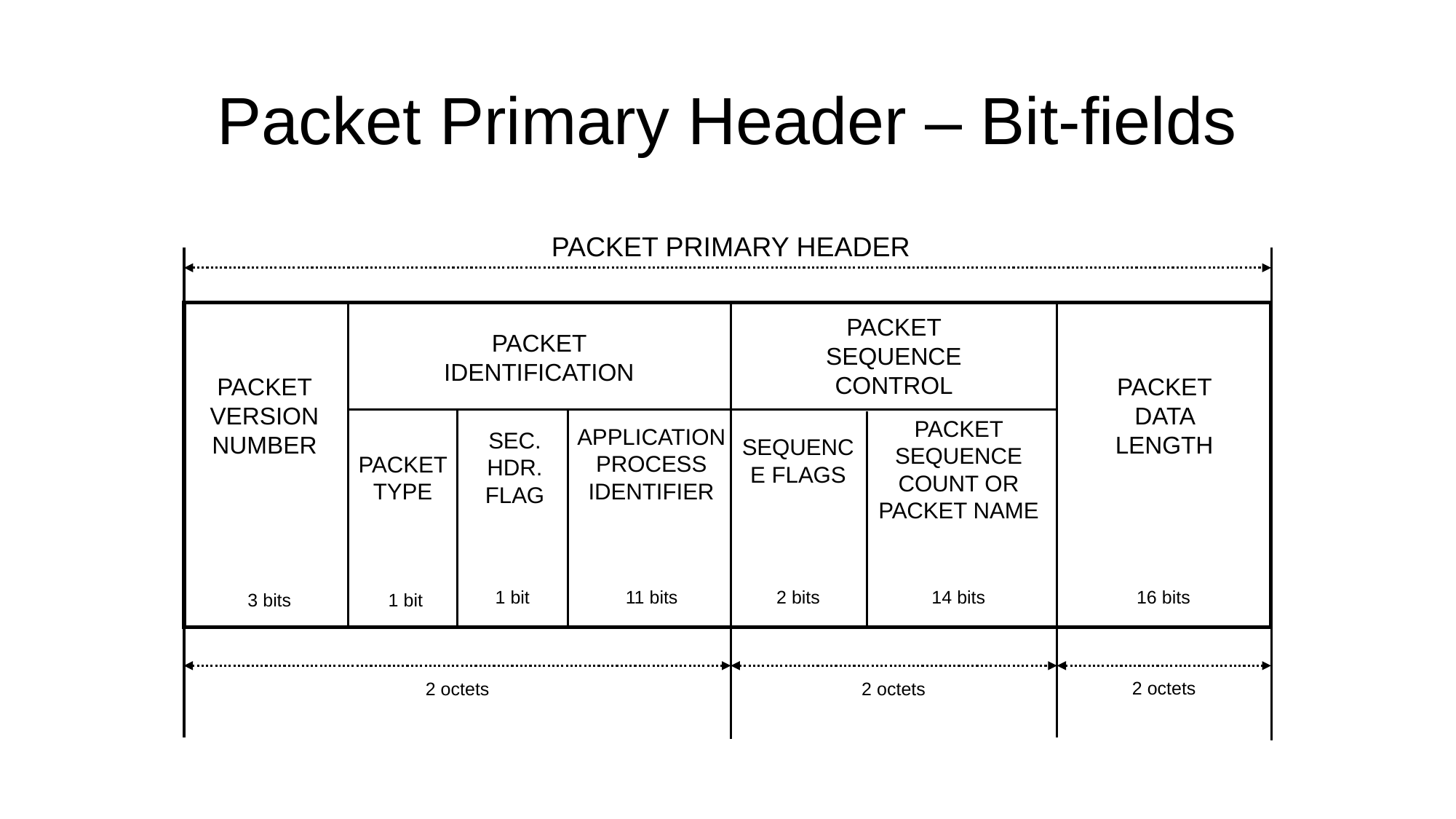

# Packet Primary Header – Bit-fields
PACKET PRIMARY HEADER
3
PACKET SEQUENCE CONTROL
PACKET IDENTIFICATION
PACKET VERSION NUMBER
PACKET DATA LENGTH
PACKET SEQUENCE COUNT OR PACKET NAME
APPLICATION PROCESS IDENTIFIER
SEC. HDR. FLAG
SEQUENCE FLAGS
PACKET TYPE
2 bits
14 bits
16 bits
11 bits
1 bit
3 bits
1 bit
2 octets
2 octets
2 octets